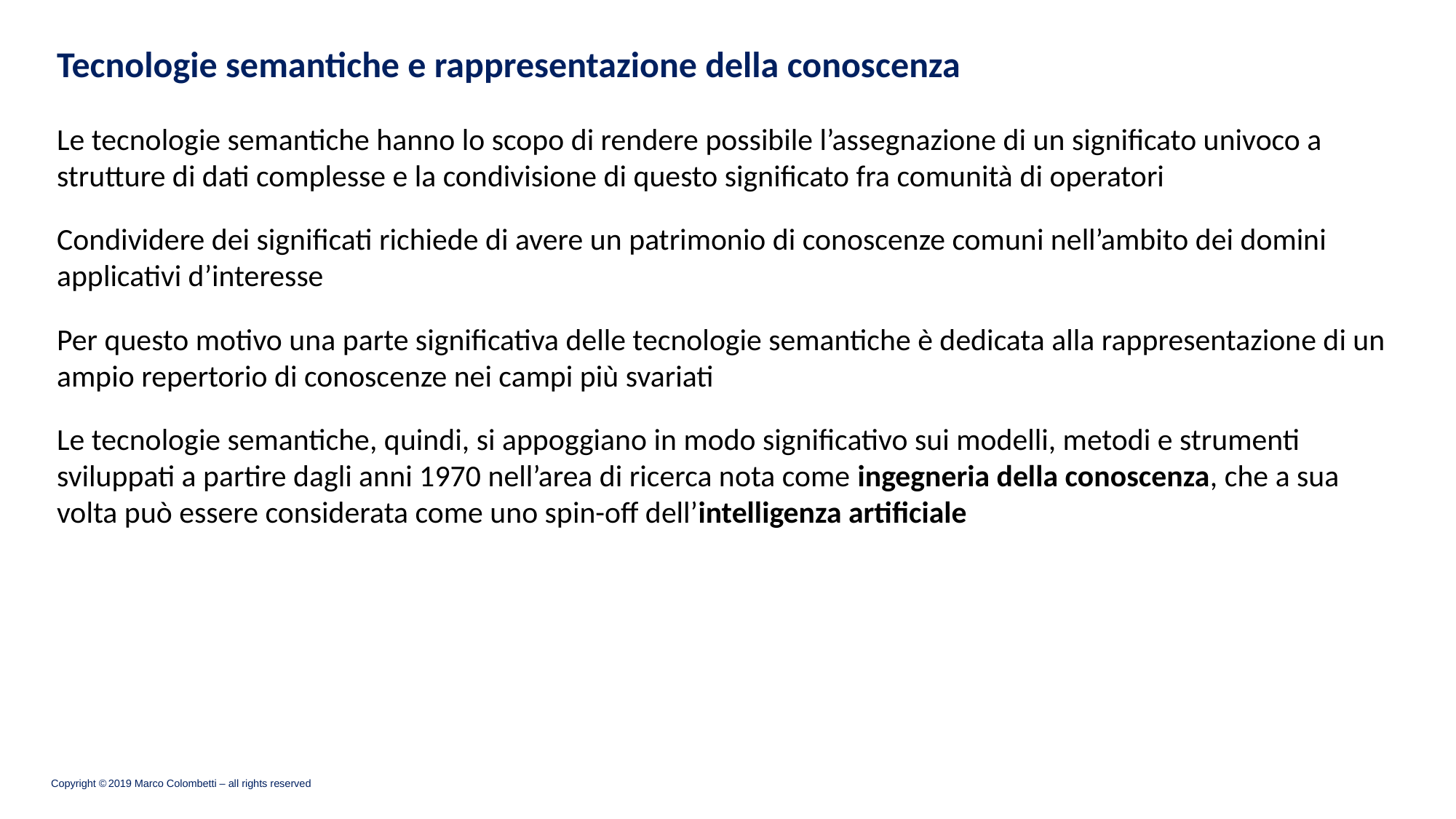

# Tecnologie semantiche e rappresentazione della conoscenza
Le tecnologie semantiche hanno lo scopo di rendere possibile l’assegnazione di un significato univoco a strutture di dati complesse e la condivisione di questo significato fra comunità di operatori
Condividere dei significati richiede di avere un patrimonio di conoscenze comuni nell’ambito dei domini applicativi d’interesse
Per questo motivo una parte significativa delle tecnologie semantiche è dedicata alla rappresentazione di un ampio repertorio di conoscenze nei campi più svariati
Le tecnologie semantiche, quindi, si appoggiano in modo significativo sui modelli, metodi e strumenti sviluppati a partire dagli anni 1970 nell’area di ricerca nota come ingegneria della conoscenza, che a sua volta può essere considerata come uno spin-off dell’intelligenza artificiale